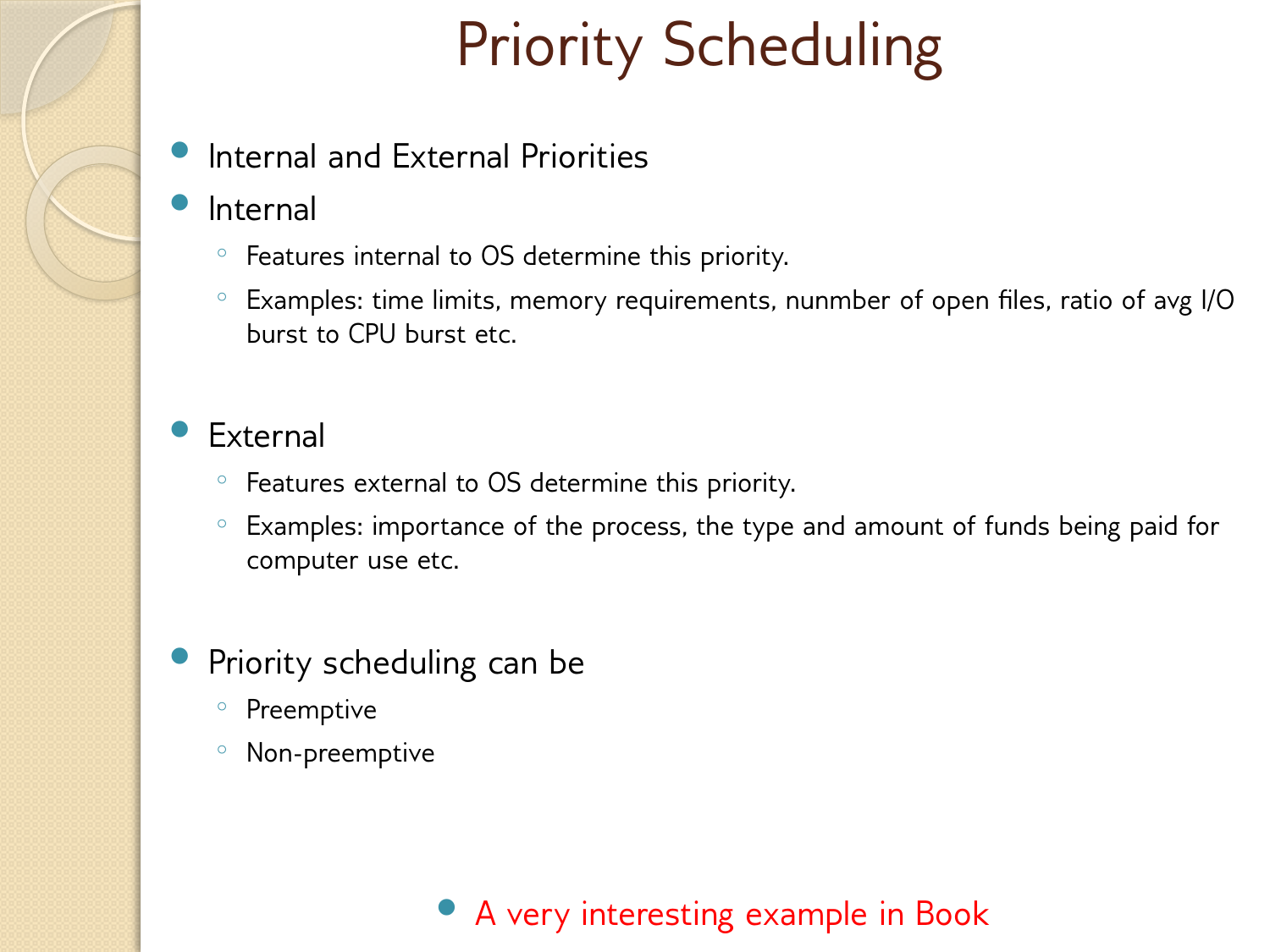

# Priority Scheduling
Internal and External Priorities
Internal
Features internal to OS determine this priority.
Examples: time limits, memory requirements, nunmber of open files, ratio of avg I/O burst to CPU burst etc.

External
Features external to OS determine this priority.
Examples: importance of the process, the type and amount of funds being paid for computer use etc.

Priority scheduling can be
Preemptive
Non-preemptive

A very interesting example in Book